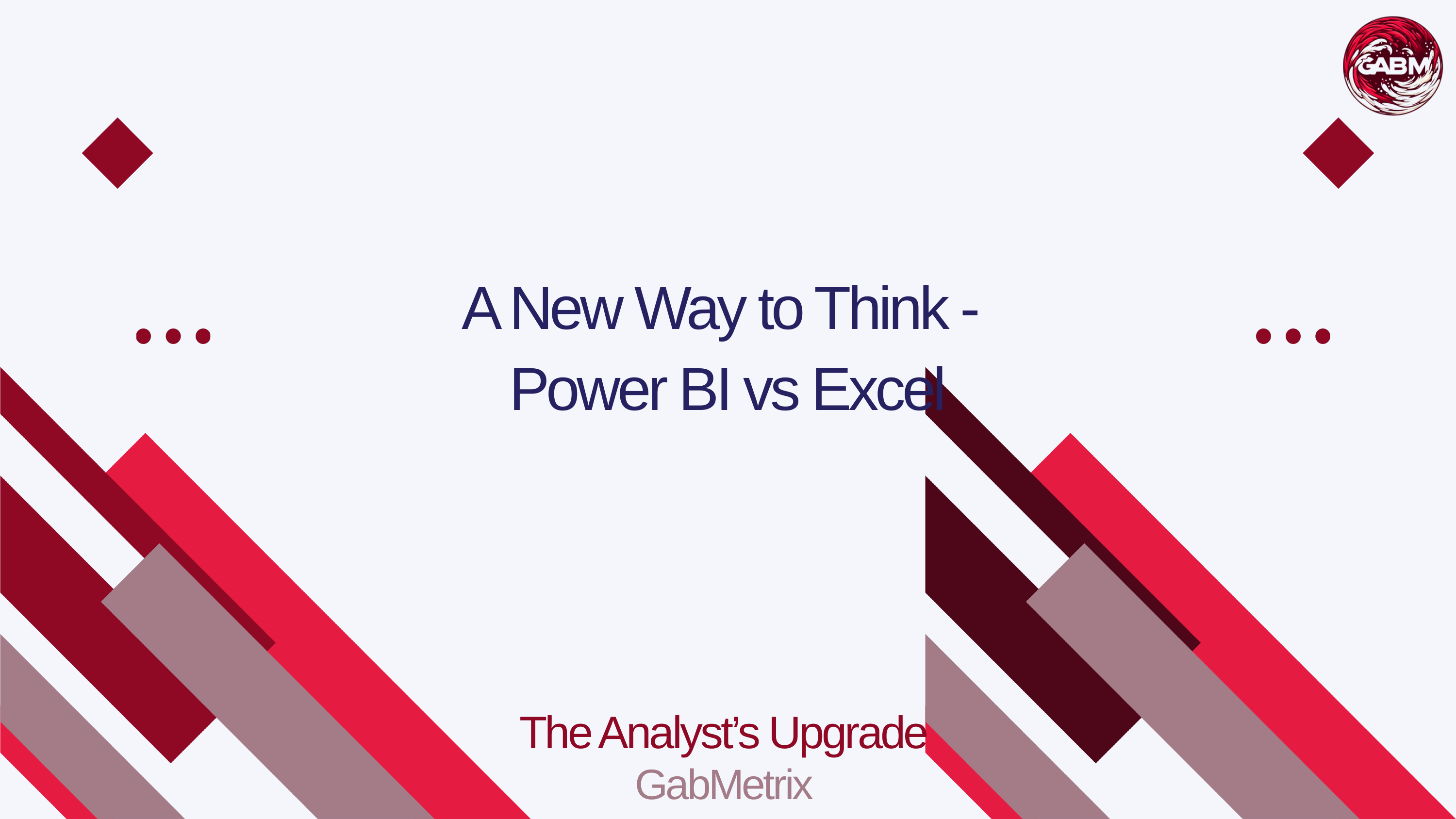

A New Way to Think -
Power BI vs Excel

The Analyst’s Upgrade
GabMetrix